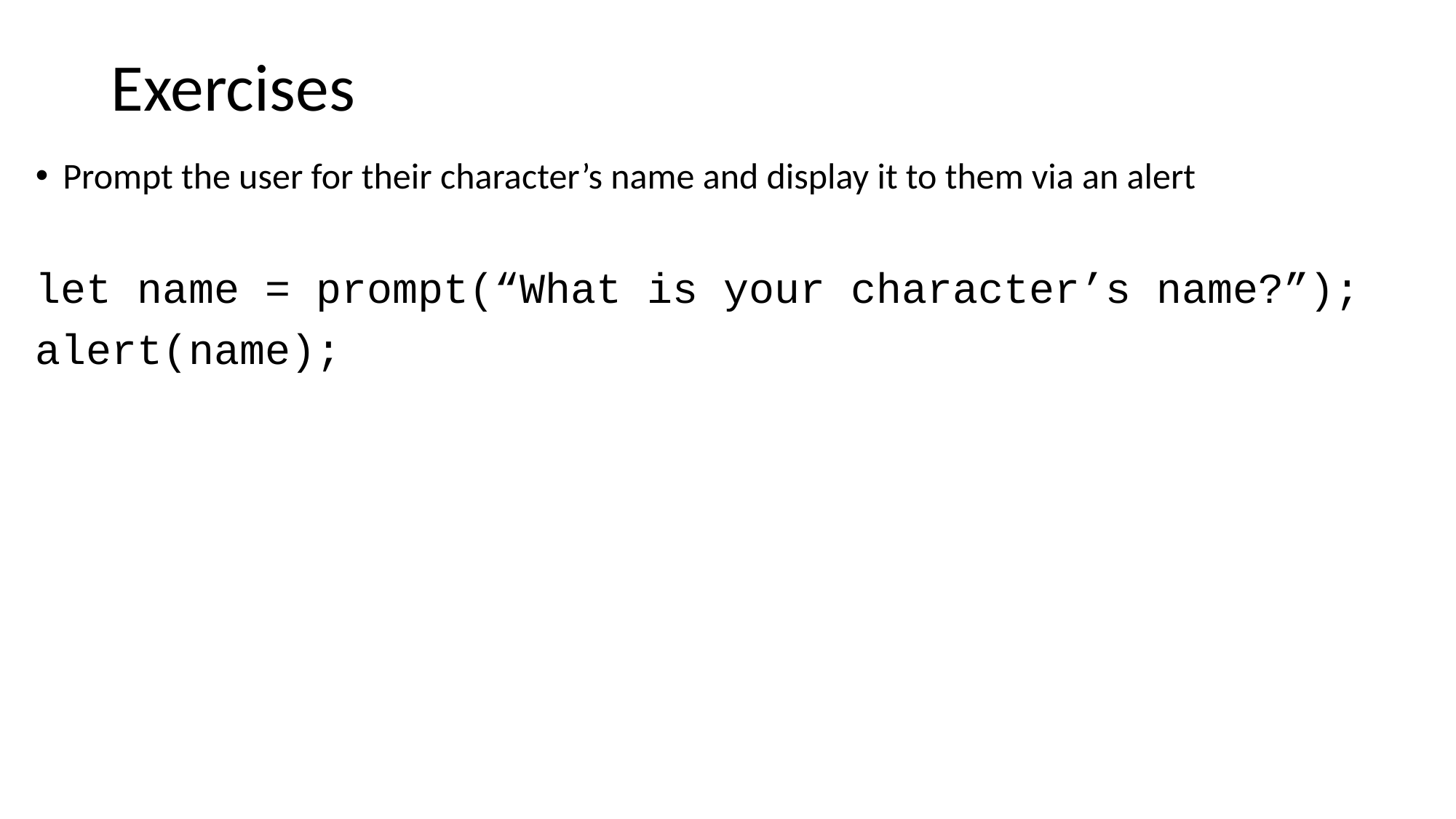

# Exercises
Prompt the user for their character’s name and display it to them via an alert

let name = prompt(“What is your character’s name?”);
alert(name);